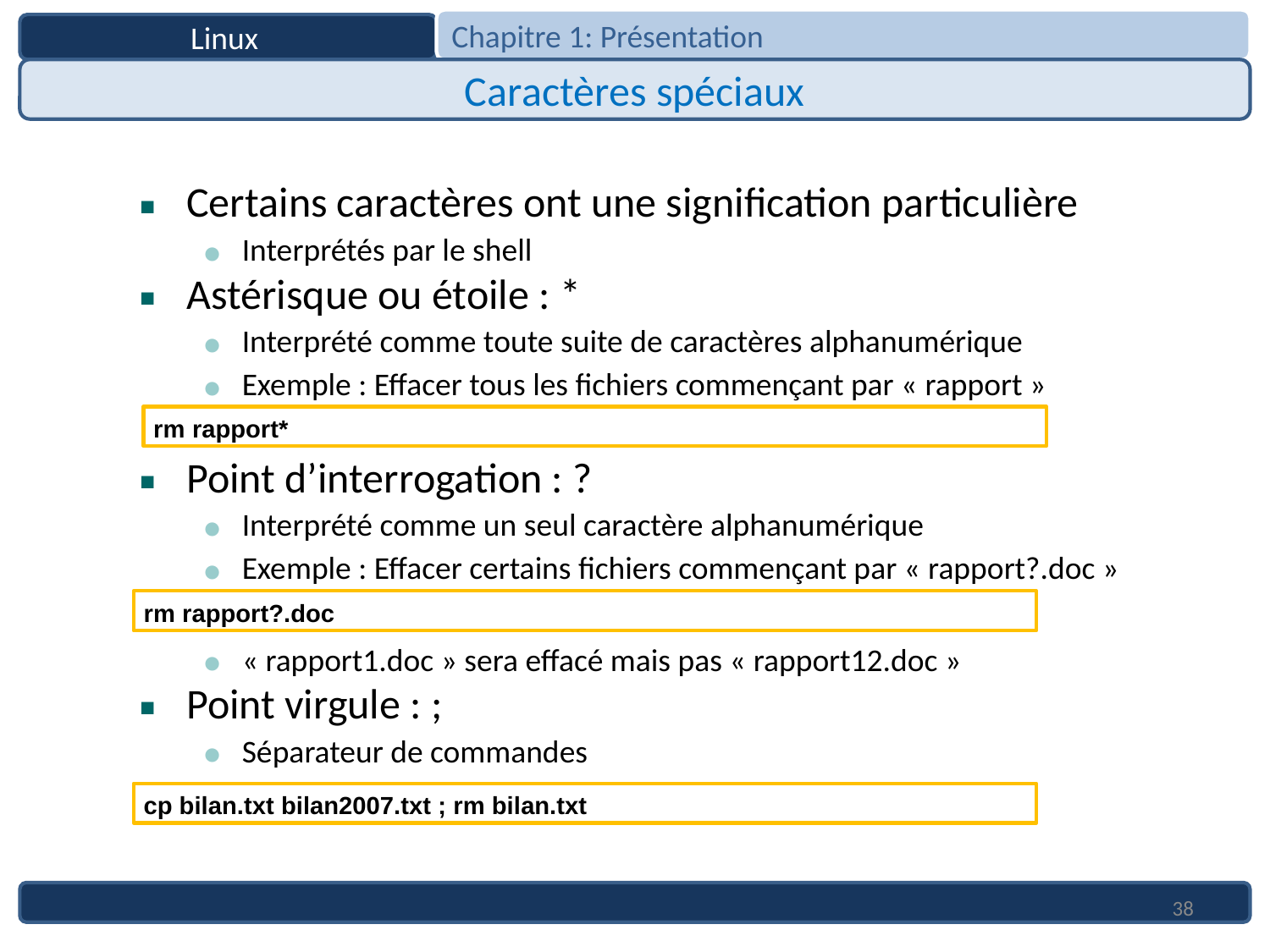

Chapitre 1: Présentation
Linux
Caractères spéciaux
Certains caractères ont une signification particulière
Interprétés par le shell
Astérisque ou étoile : *
Interprété comme toute suite de caractères alphanumérique
Exemple : Effacer tous les fichiers commençant par « rapport »

Point d’interrogation : ?
Interprété comme un seul caractère alphanumérique
Exemple : Effacer certains fichiers commençant par « rapport?.doc »

« rapport1.doc » sera effacé mais pas « rapport12.doc »
Point virgule : ;
Séparateur de commandes

rm rapport*
rm rapport?.doc
cp bilan.txt bilan2007.txt ; rm bilan.txt
38